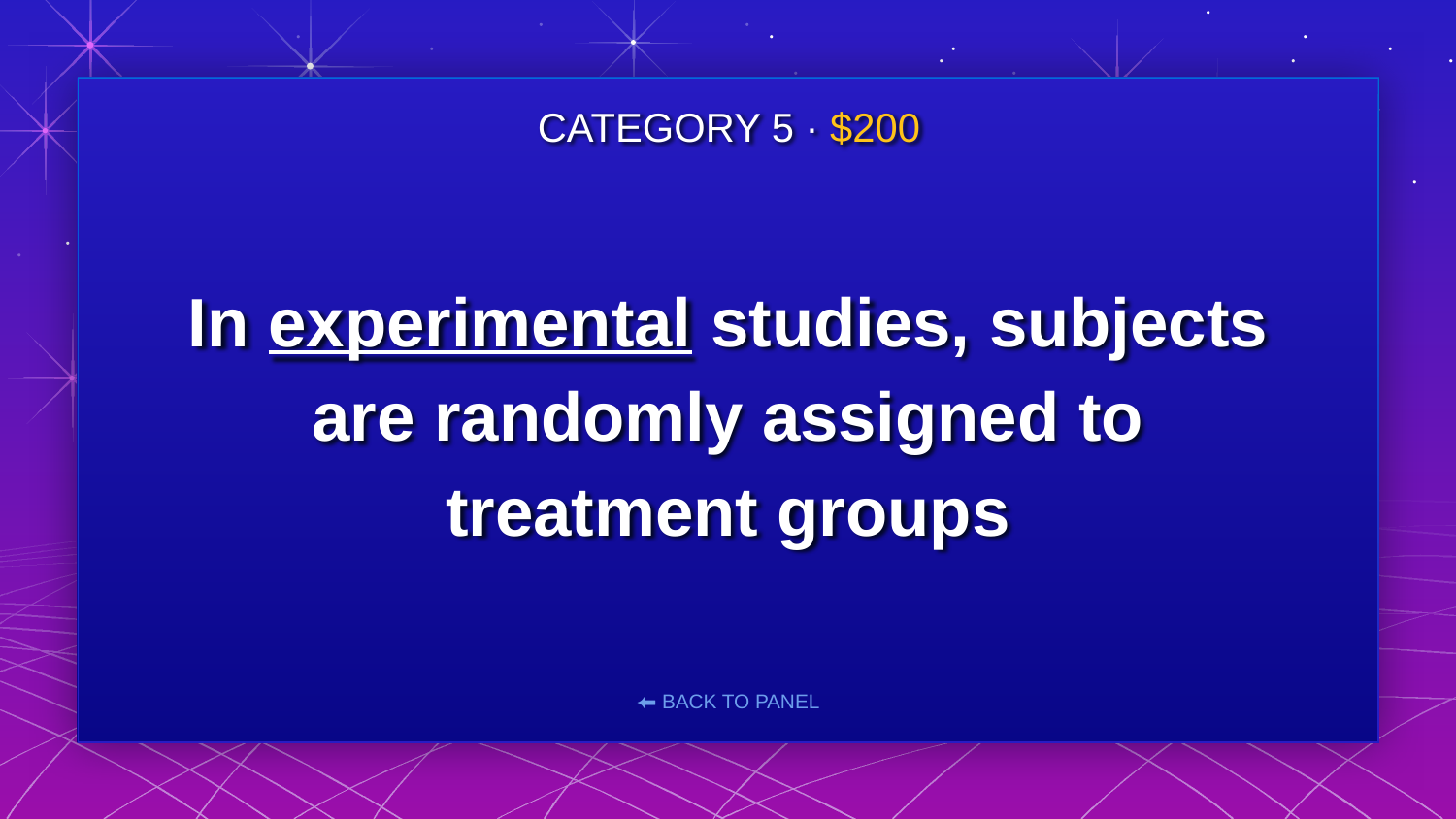

CATEGORY 5 · $200
# In experimental studies, subjects are randomly assigned to treatment groups